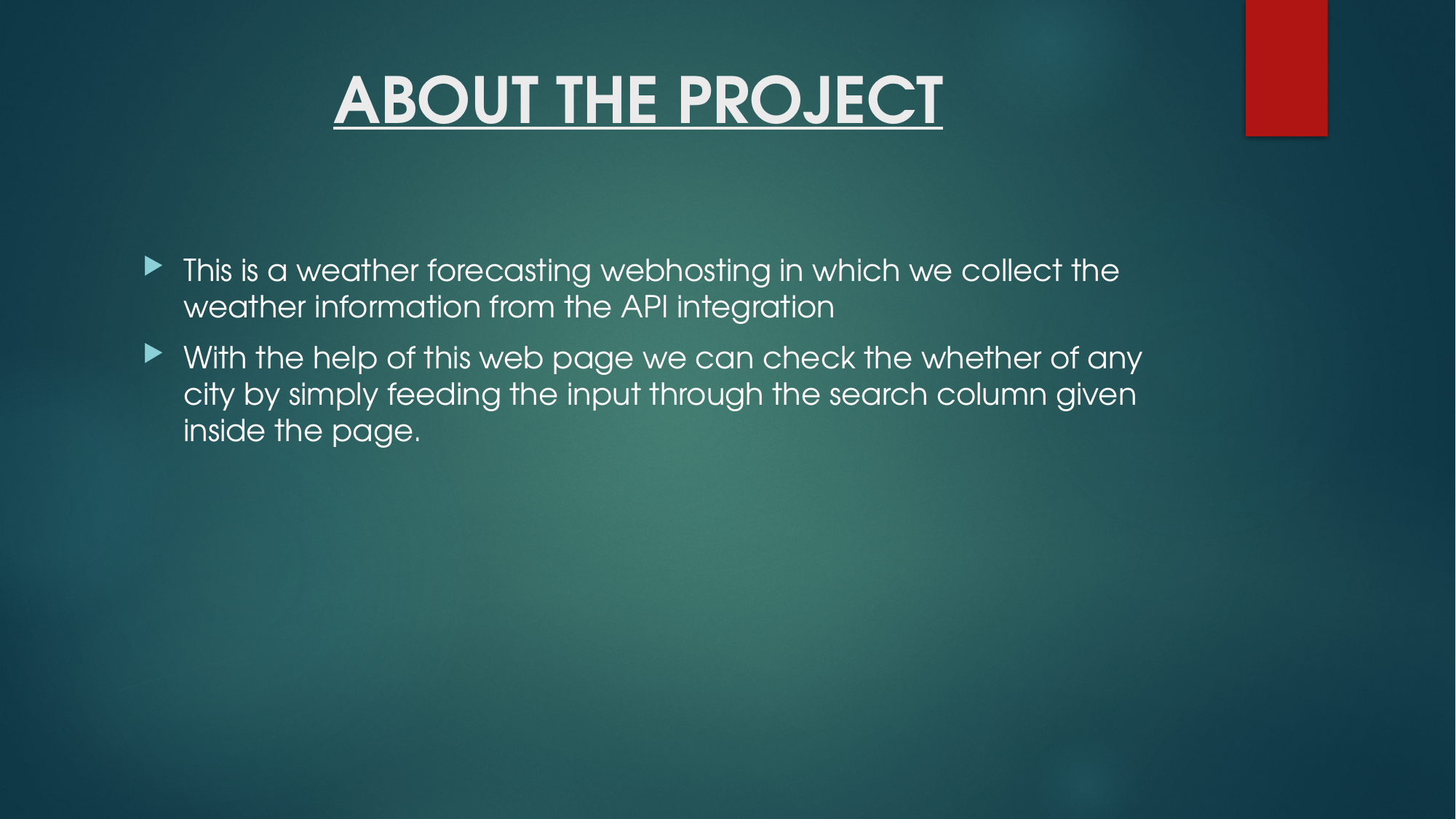

# ABOUT THE PROJECT
This is a weather forecasting webhosting in which we collect the weather information from the API integration
With the help of this web page we can check the whether of any city by simply feeding the input through the search column given inside the page.